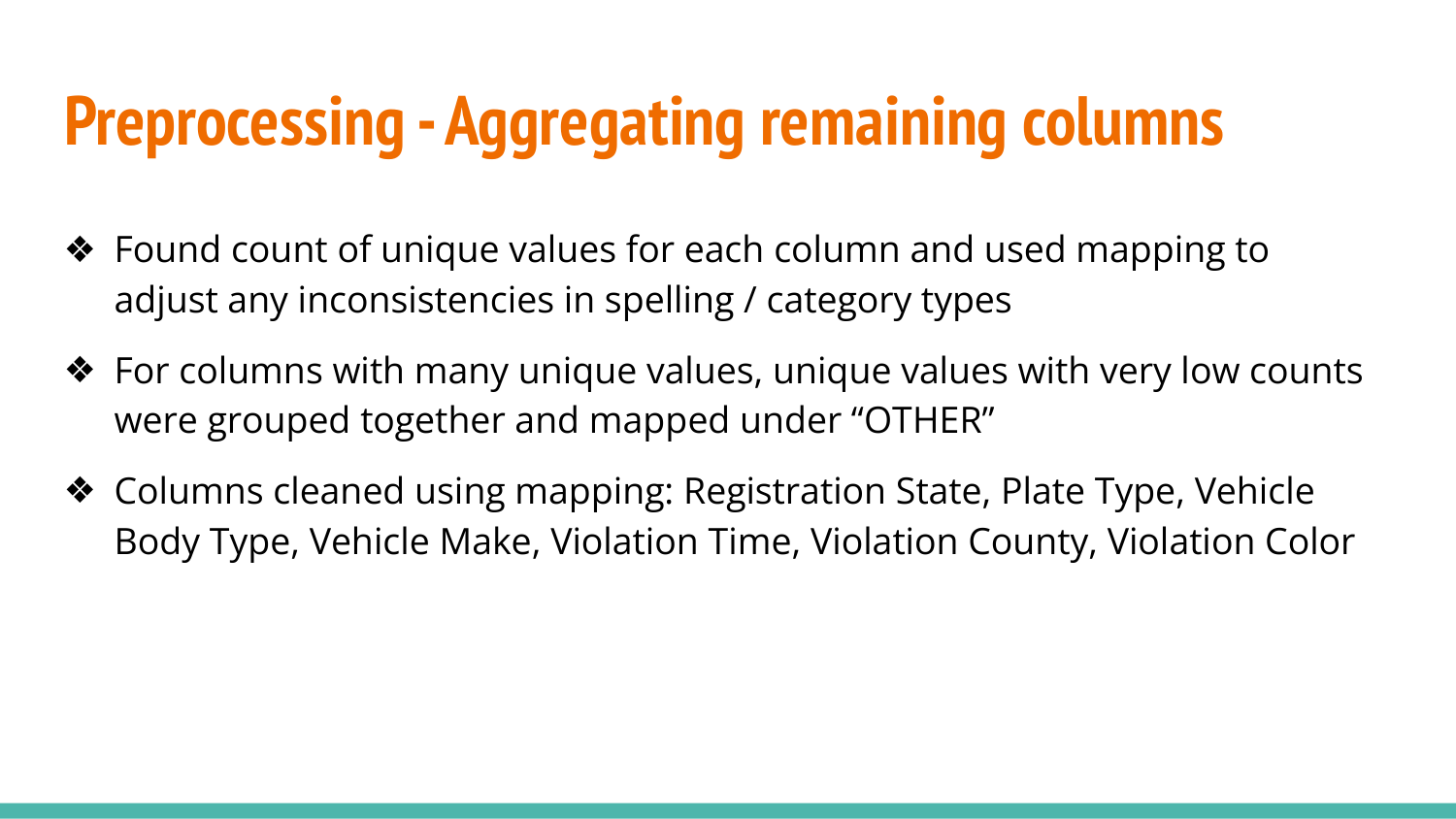

# Preprocessing - Aggregating remaining columns
Found count of unique values for each column and used mapping to adjust any inconsistencies in spelling / category types
For columns with many unique values, unique values with very low counts were grouped together and mapped under “OTHER”
Columns cleaned using mapping: Registration State, Plate Type, Vehicle Body Type, Vehicle Make, Violation Time, Violation County, Violation Color